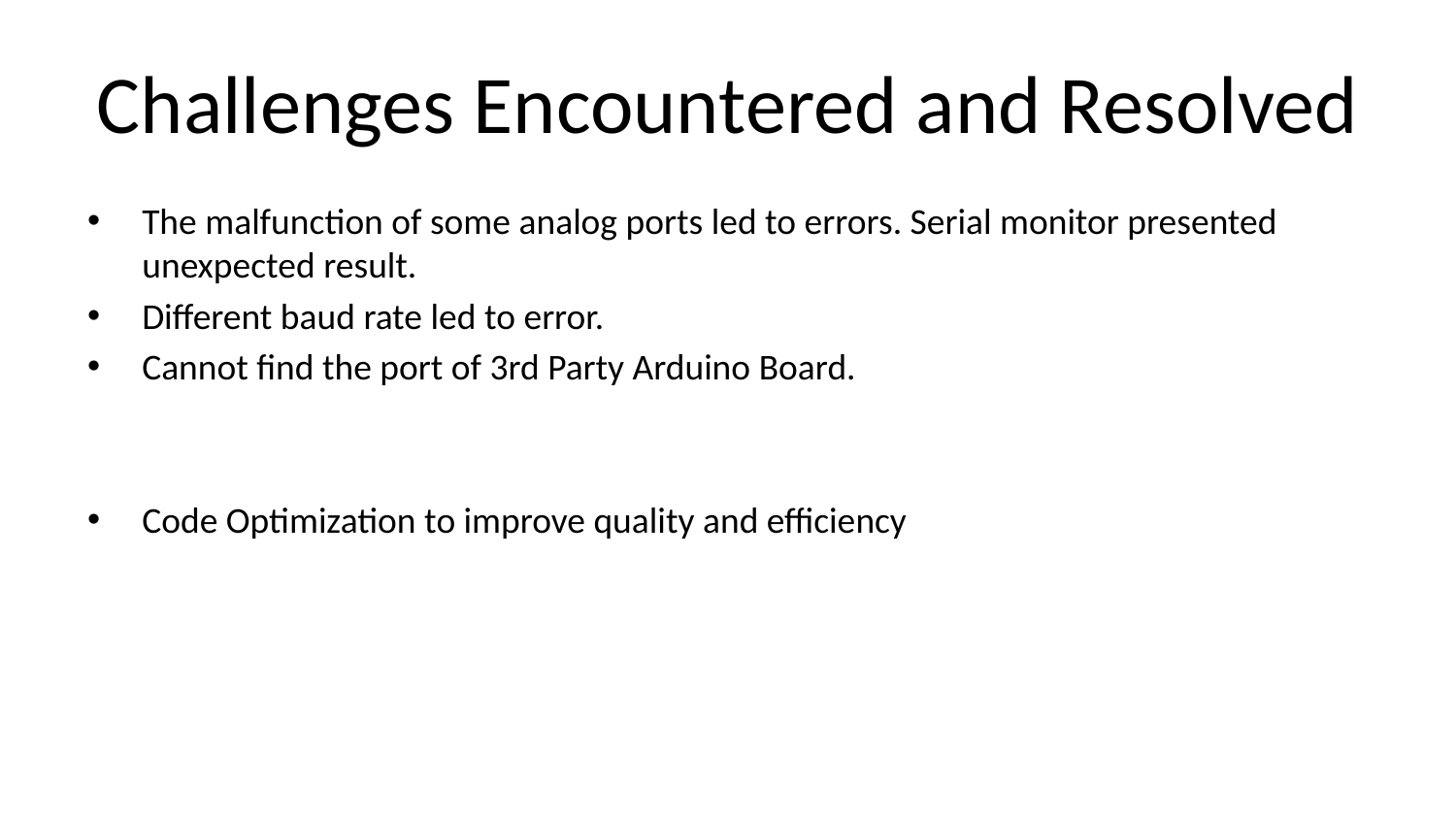

# Challenges Encountered and Resolved
The malfunction of some analog ports led to errors. Serial monitor presented unexpected result.
Different baud rate led to error.
Cannot find the port of 3rd Party Arduino Board.

Code Optimization to improve quality and efficiency